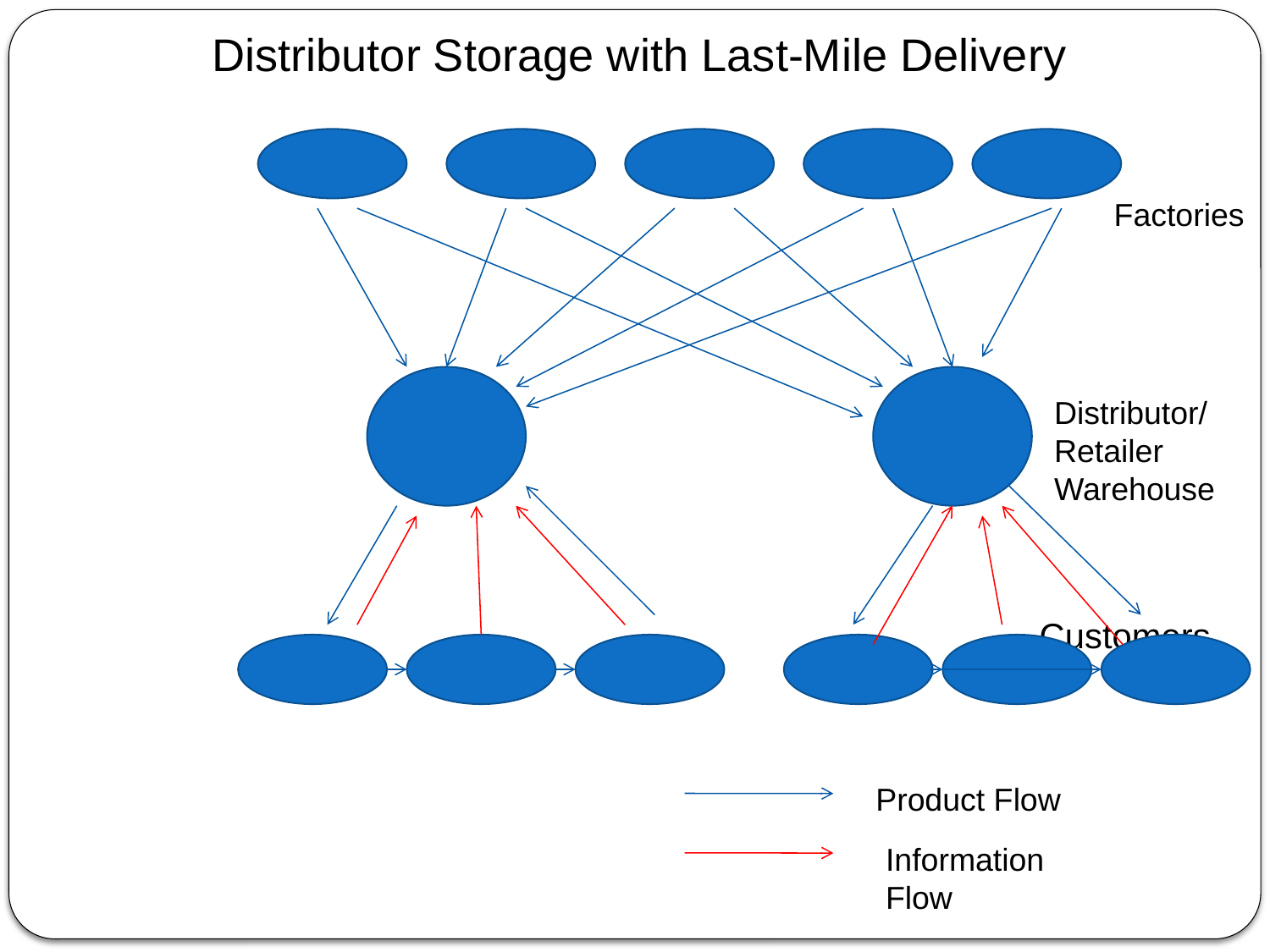

Distributor Storage with Last-Mile Delivery

                                                                                     Customers

Factories

Distributor/
Retailer Warehouse

Product Flow
Information Flow